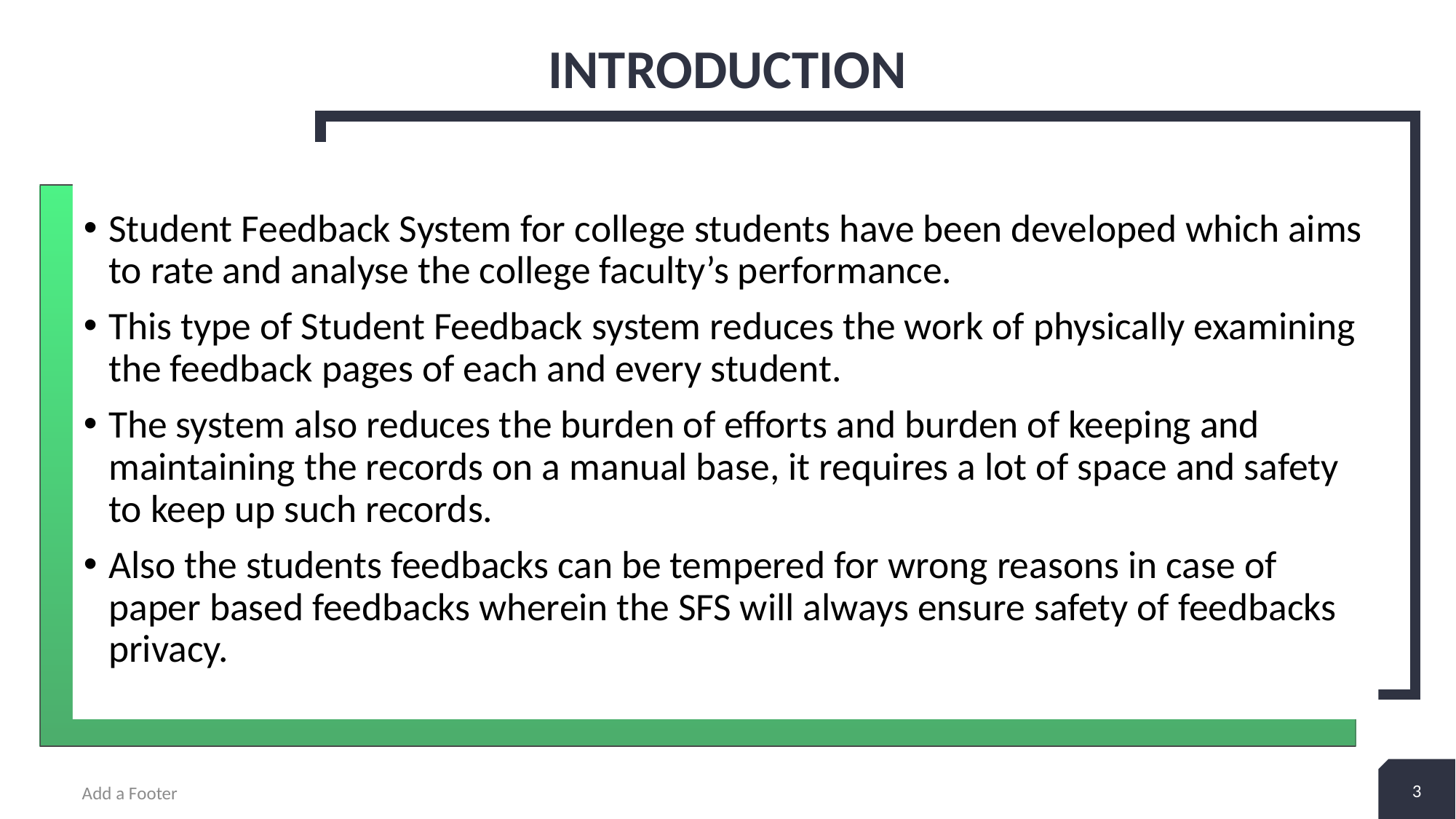

# INTRODUCTION

Student Feedback System for college students have been developed which aims to rate and analyse the college faculty’s performance.
This type of Student Feedback system reduces the work of physically examining the feedback pages of each and every student.
The system also reduces the burden of efforts and burden of keeping and maintaining the records on a manual base, it requires a lot of space and safety to keep up such records.
Also the students feedbacks can be tempered for wrong reasons in case of paper based feedbacks wherein the SFS will always ensure safety of feedbacks privacy.
3
Add a Footer